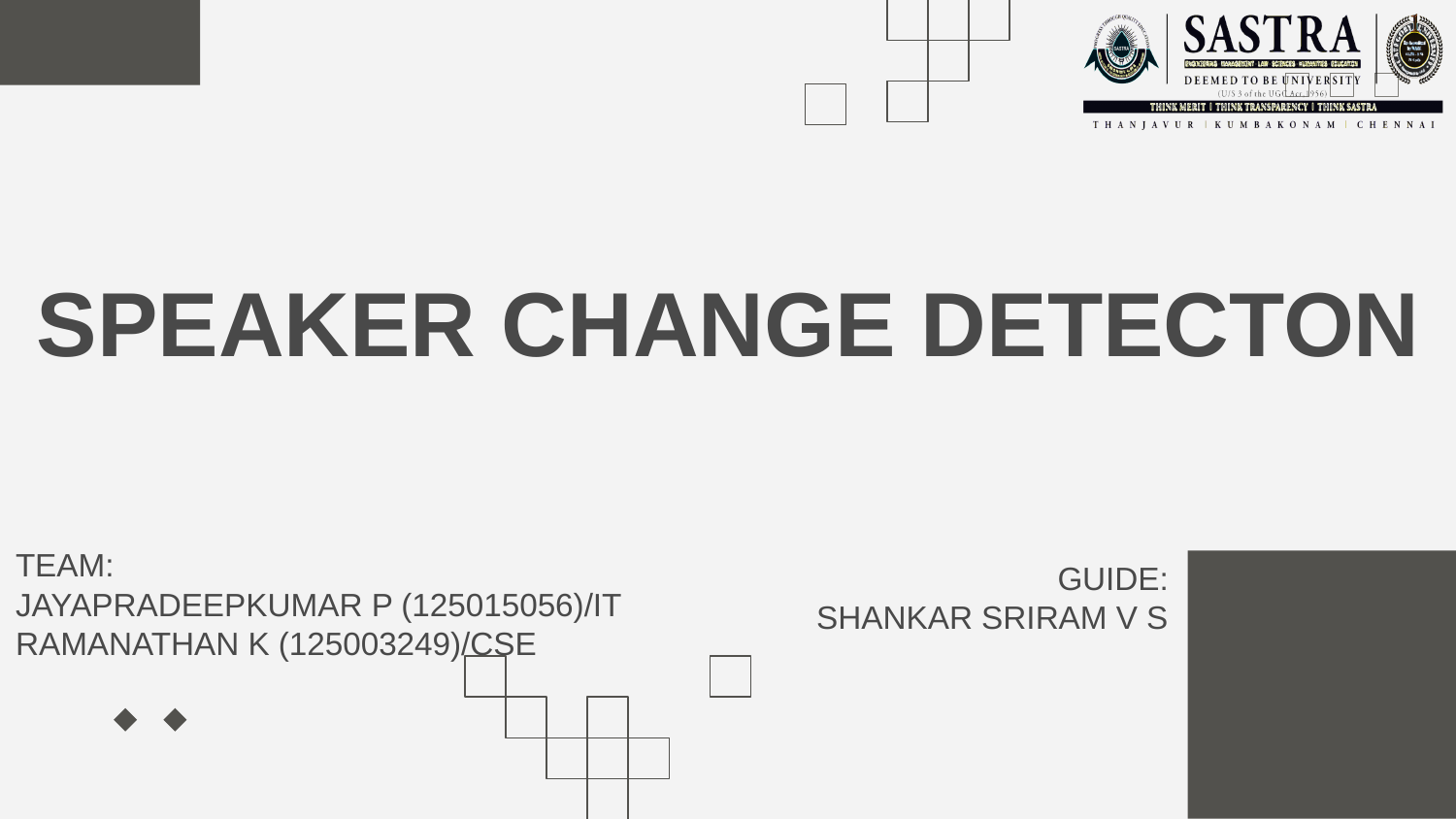

# SPEAKER CHANGE DETECTON
TEAM:
JAYAPRADEEPKUMAR P (125015056)/IT
RAMANATHAN K (125003249)/CSE
GUIDE:
SHANKAR SRIRAM V S